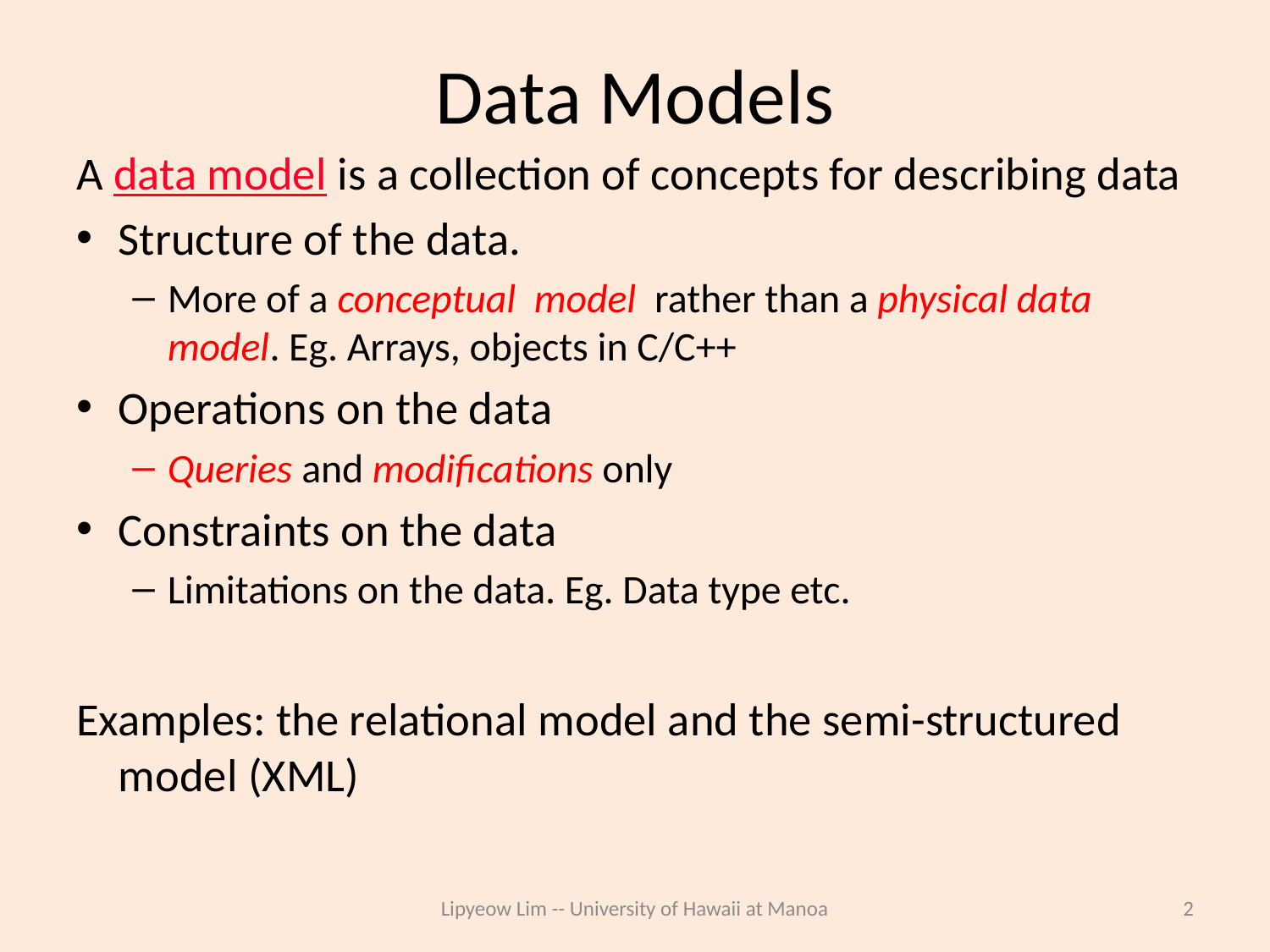

# Data Models
A data model is a collection of concepts for describing data
Structure of the data.
More of a conceptual  model  rather than a physical data model. Eg. Arrays, objects in C/C++
Operations on the data
Queries and modifications only
Constraints on the data
Limitations on the data. Eg. Data type etc.

Examples: the relational model and the semi-structured model (XML)

Lipyeow Lim -- University of Hawaii at Manoa
2